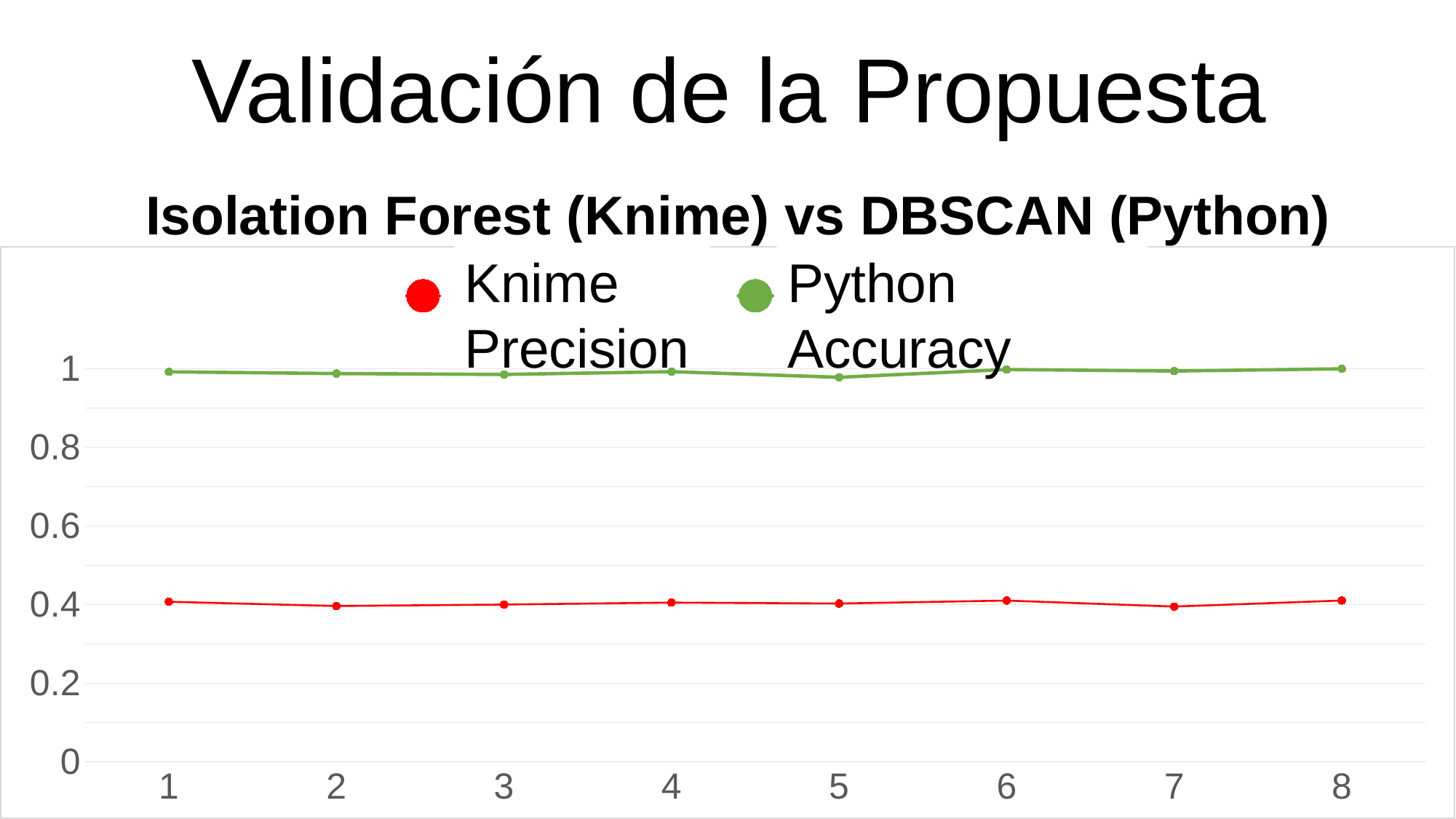

Validación de la Propuesta
Isolation Forest (Knime) vs DBSCAN (Python)
Knime Precision
Python Accuracy

### Chart

| Category | Knime_F1 | Python_F1 |
|---|---|---|